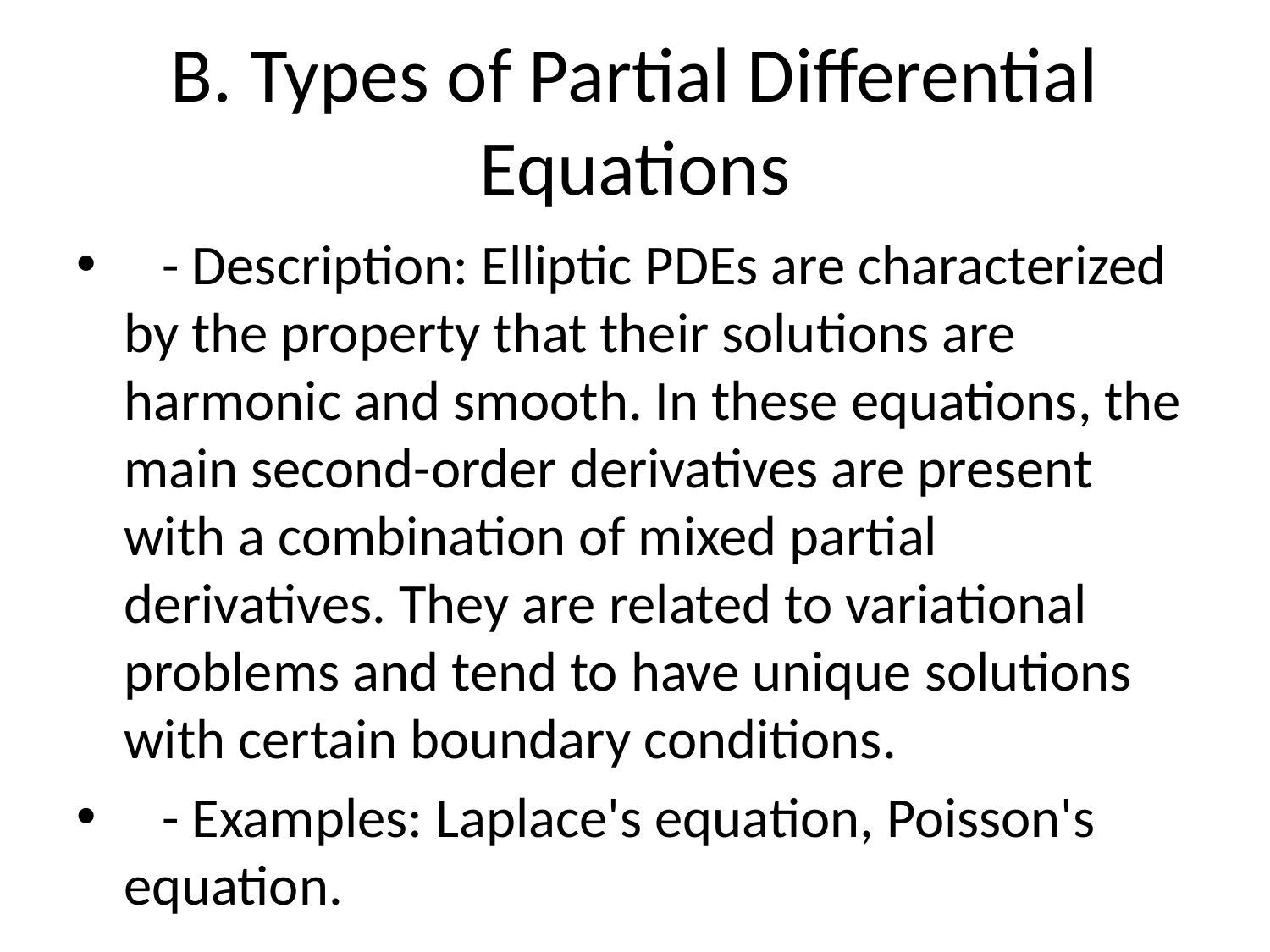

# B. Types of Partial Differential Equations
   - Description: Elliptic PDEs are characterized by the property that their solutions are harmonic and smooth. In these equations, the main second-order derivatives are present with a combination of mixed partial derivatives. They are related to variational problems and tend to have unique solutions with certain boundary conditions.
   - Examples: Laplace's equation, Poisson's equation.